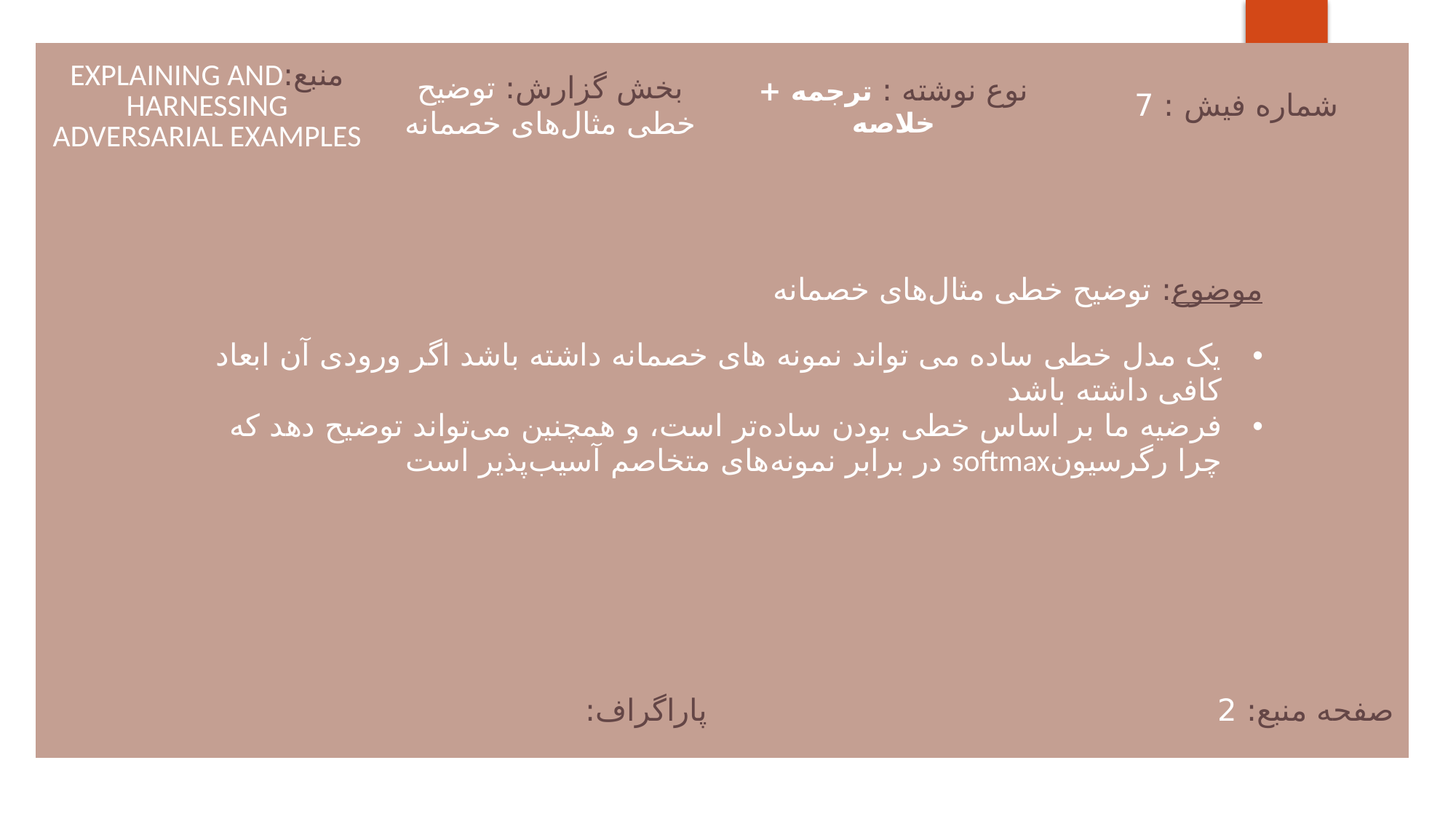

| منبع:EXPLAINING AND HARNESSING ADVERSARIAL EXAMPLES | بخش گزارش: توضیح خطی مثال‌های خصمانه | نوع نوشته : ترجمه + خلاصه | شماره فیش : 7 |
| --- | --- | --- | --- |
| موضوع: توضیح خطی مثال‌های خصمانه یک مدل خطی ساده می تواند نمونه های خصمانه داشته باشد اگر ورودی آن ابعاد کافی داشته باشد فرضیه ما بر اساس خطی بودن ساده‌تر است، و همچنین می‌تواند توضیح دهد که چرا رگرسیونsoftmax در برابر نمونه‌های متخاصم آسیب‌پذیر است |  |  |  |
| پاراگراف: |  | صفحه منبع: 2 |  |